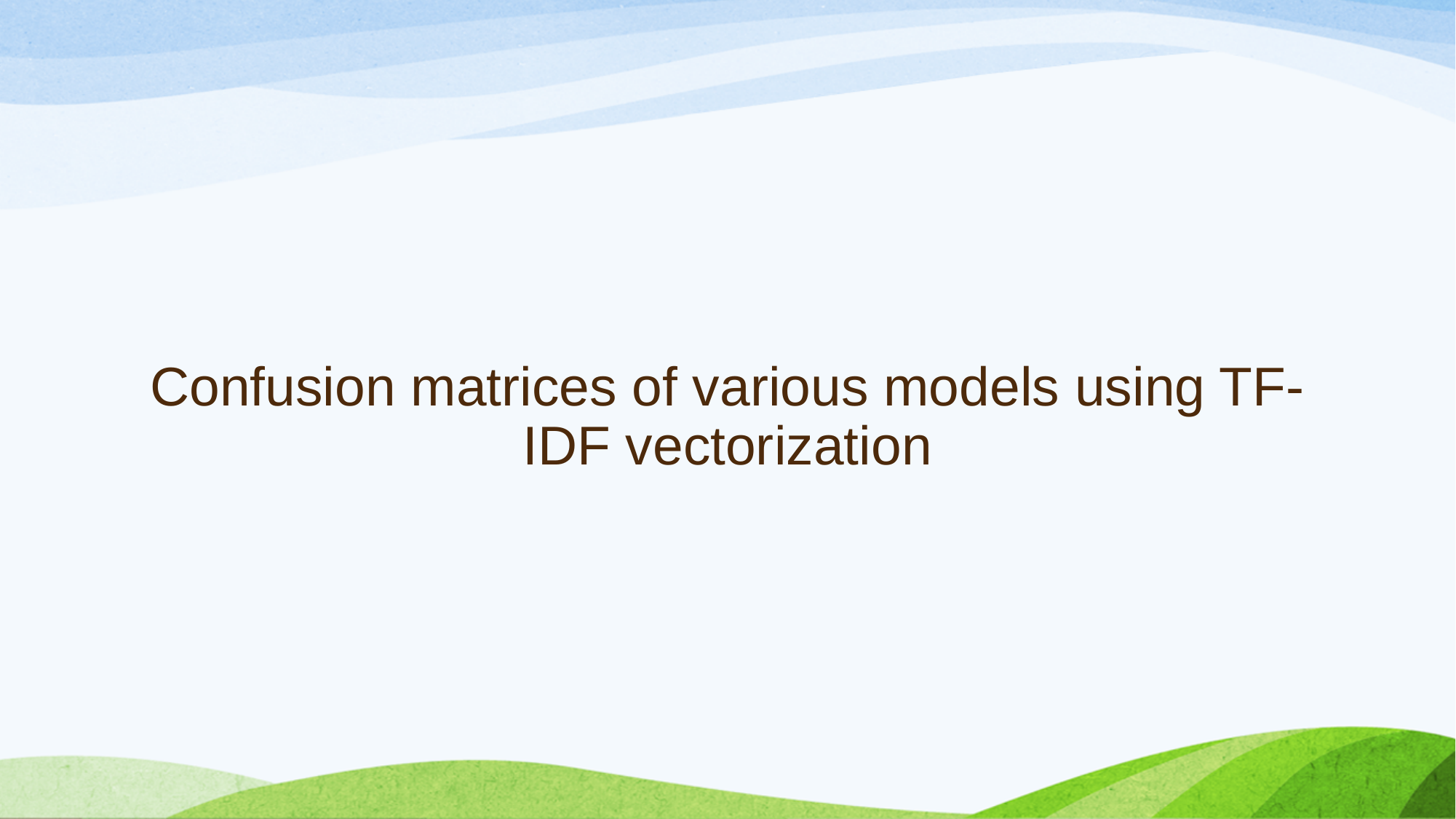

# Confusion matrices of various models using TF-IDF vectorization